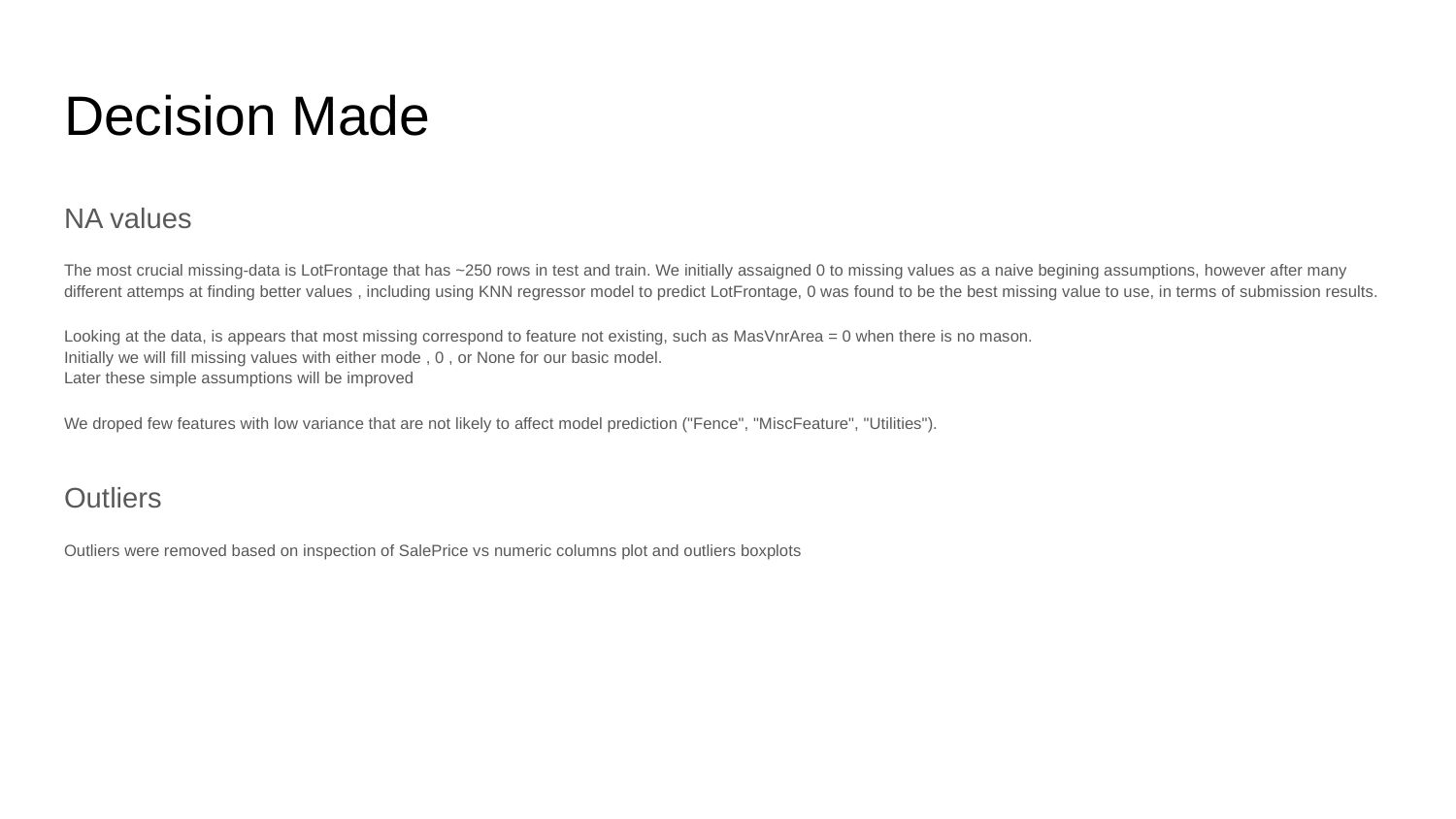

# Decision Made
NA values
The most crucial missing-data is LotFrontage that has ~250 rows in test and train. We initially assaigned 0 to missing values as a naive begining assumptions, however after many different attemps at finding better values , including using KNN regressor model to predict LotFrontage, 0 was found to be the best missing value to use, in terms of submission results.
Looking at the data, is appears that most missing correspond to feature not existing, such as MasVnrArea = 0 when there is no mason.
Initially we will fill missing values with either mode , 0 , or None for our basic model.
Later these simple assumptions will be improved
We droped few features with low variance that are not likely to affect model prediction ("Fence", "MiscFeature", "Utilities").
Outliers
Outliers were removed based on inspection of SalePrice vs numeric columns plot and outliers boxplots